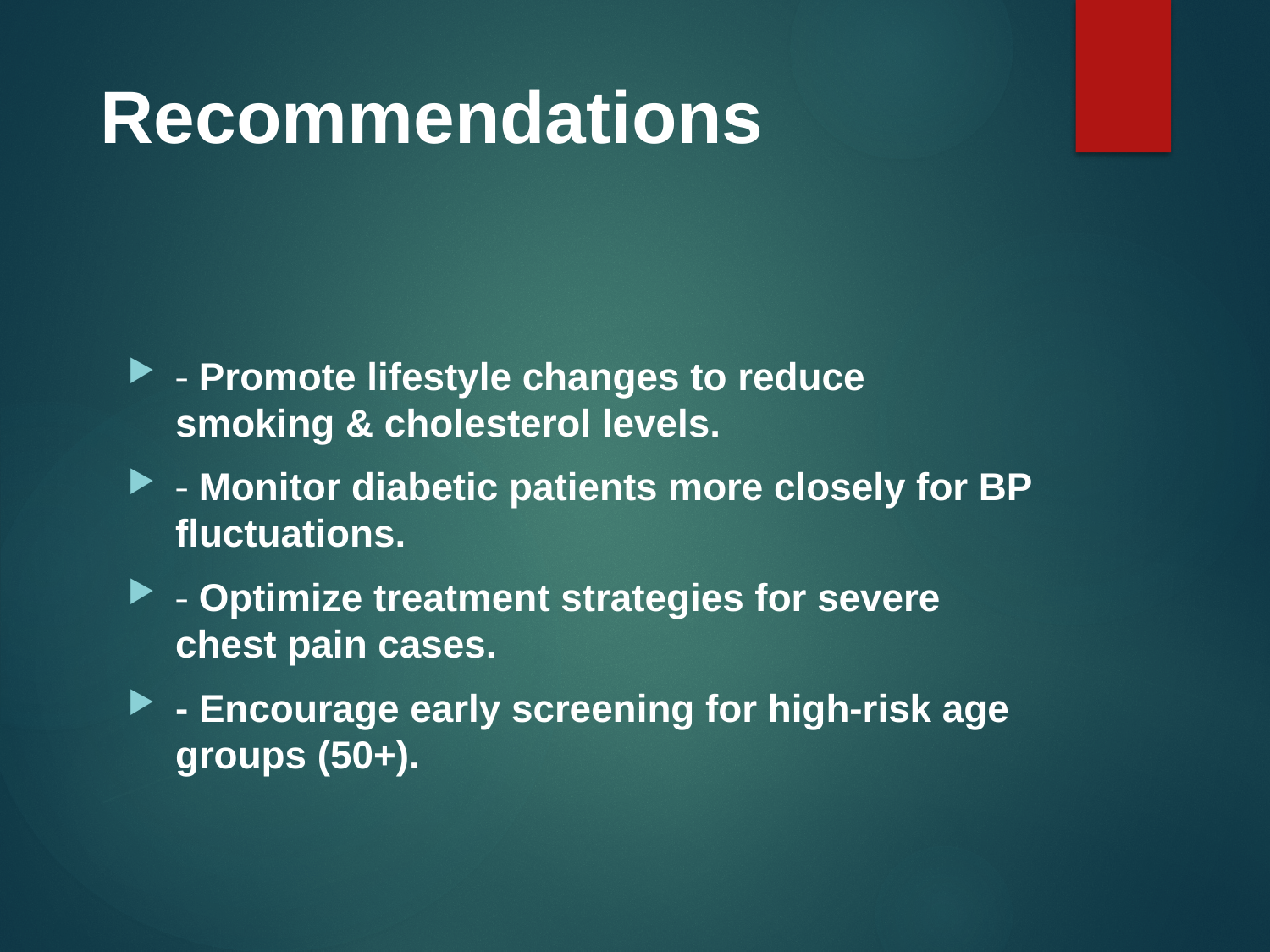

# Recommendations

- Promote lifestyle changes to reduce smoking & cholesterol levels.
- Monitor diabetic patients more closely for BP fluctuations.
- Optimize treatment strategies for severe chest pain cases.
- Encourage early screening for high-risk age groups (50+).